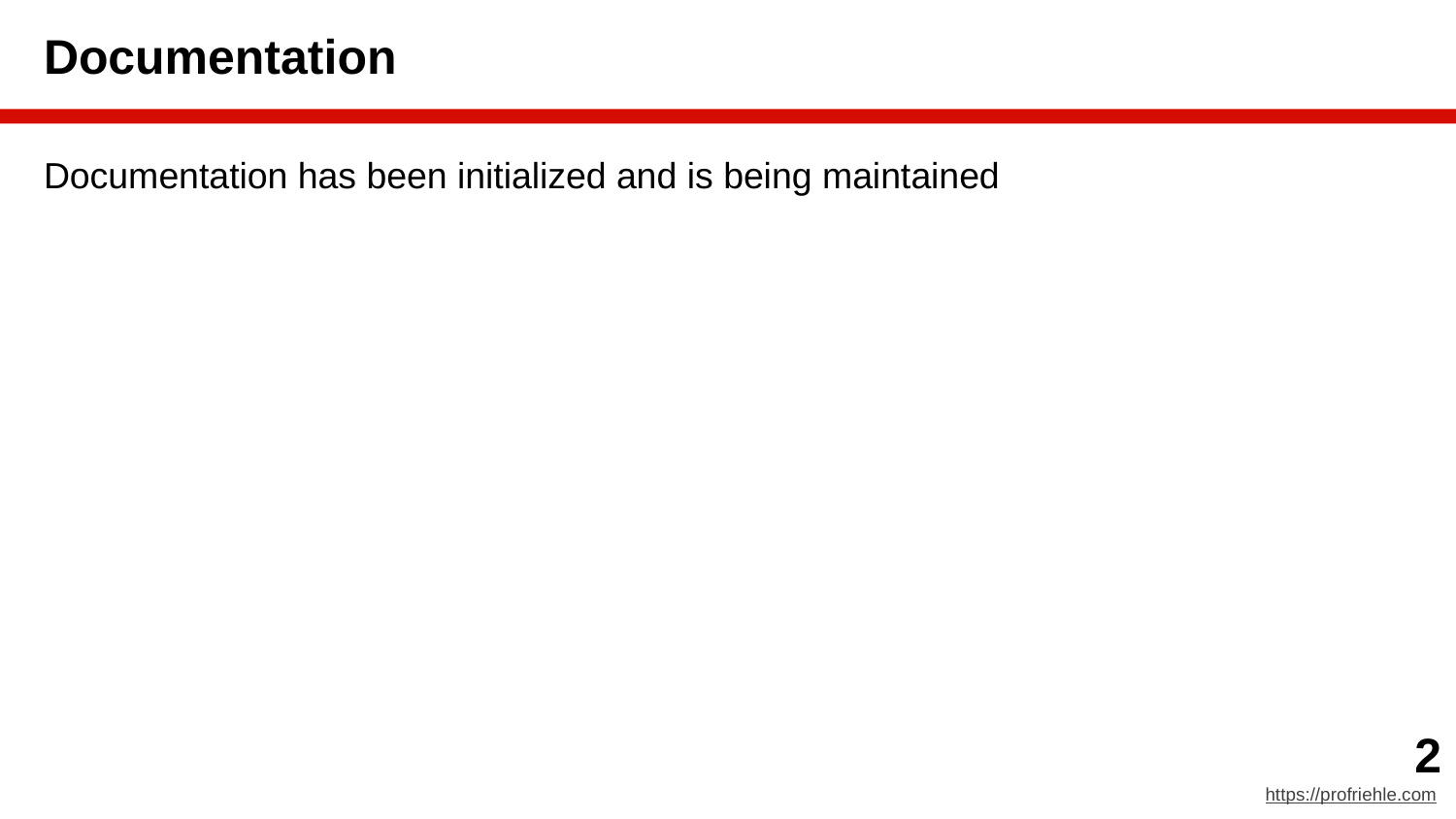

# Documentation
Documentation has been initialized and is being maintained
2
https://profriehle.com